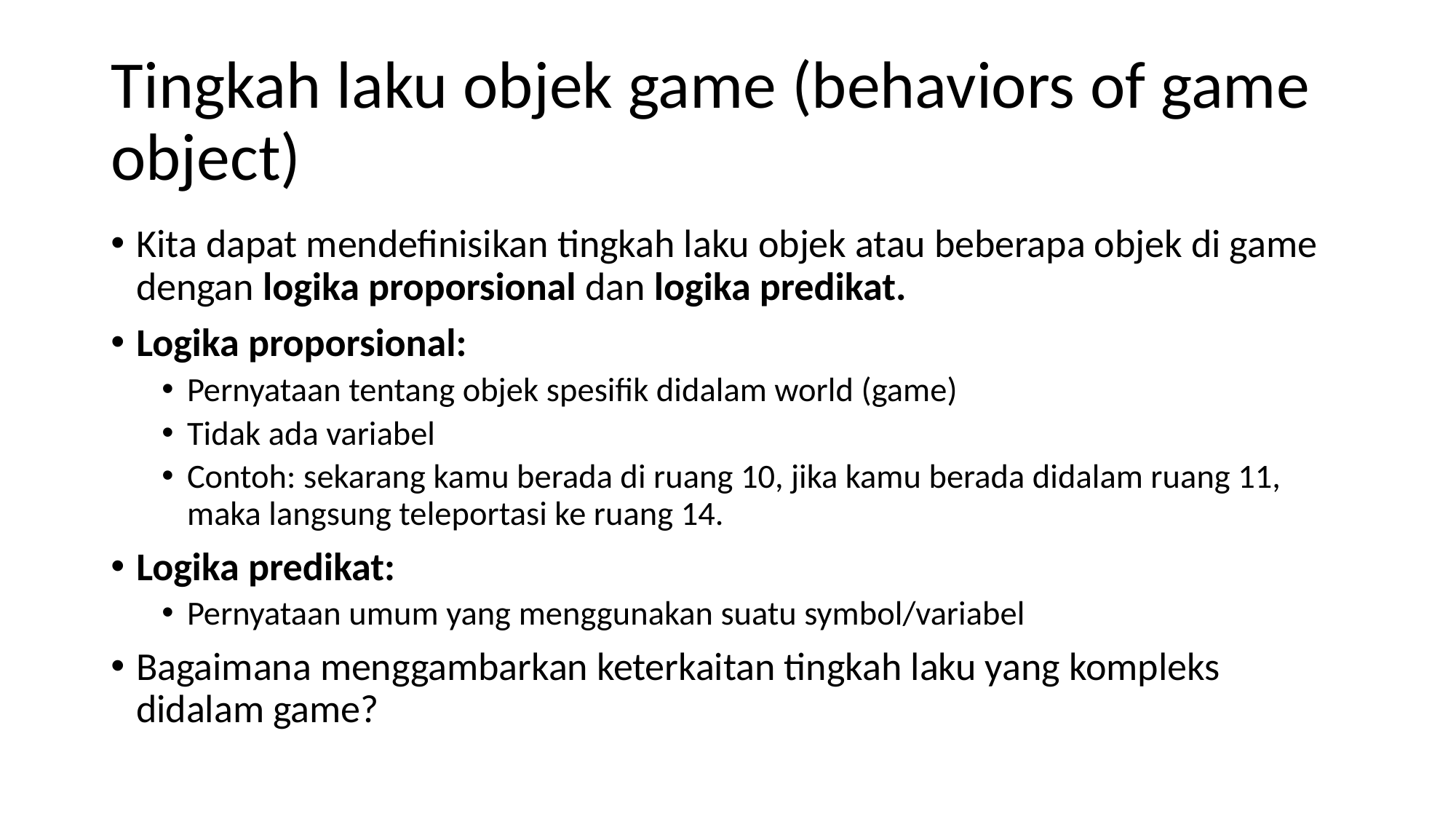

# Tingkah laku objek game (behaviors of game object)
Kita dapat mendefinisikan tingkah laku objek atau beberapa objek di game dengan logika proporsional dan logika predikat.
Logika proporsional:
Pernyataan tentang objek spesifik didalam world (game)
Tidak ada variabel
Contoh: sekarang kamu berada di ruang 10, jika kamu berada didalam ruang 11, maka langsung teleportasi ke ruang 14.
Logika predikat:
Pernyataan umum yang menggunakan suatu symbol/variabel
Bagaimana menggambarkan keterkaitan tingkah laku yang kompleks didalam game?